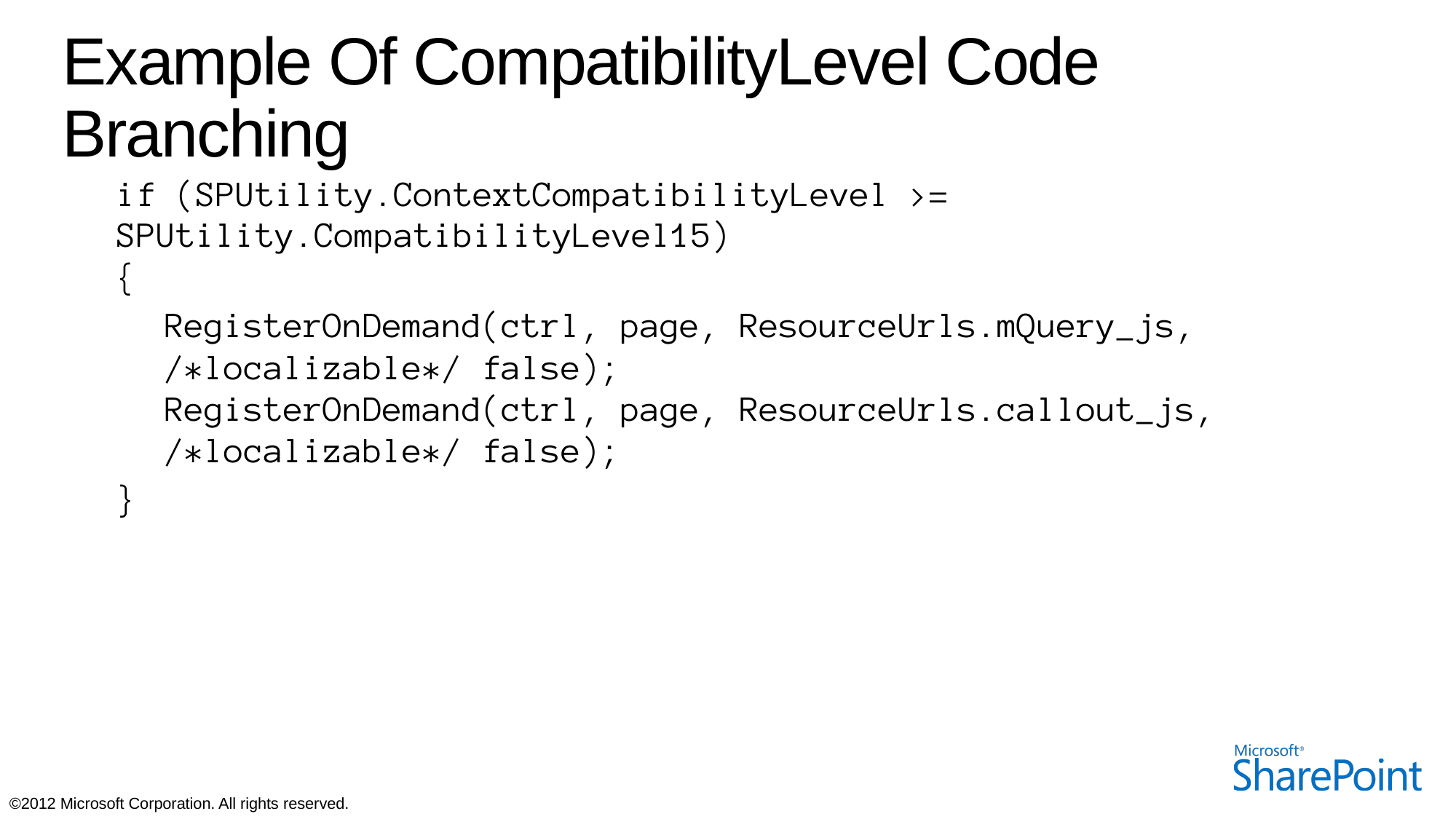

# Example Of CompatibilityLevel Code Branching
if (SPUtility.ContextCompatibilityLevel >= SPUtility.CompatibilityLevel15)
{
RegisterOnDemand(ctrl, page, ResourceUrls.mQuery_js, /*localizable*/ false);
RegisterOnDemand(ctrl, page, ResourceUrls.callout_js, /*localizable*/ false);
}